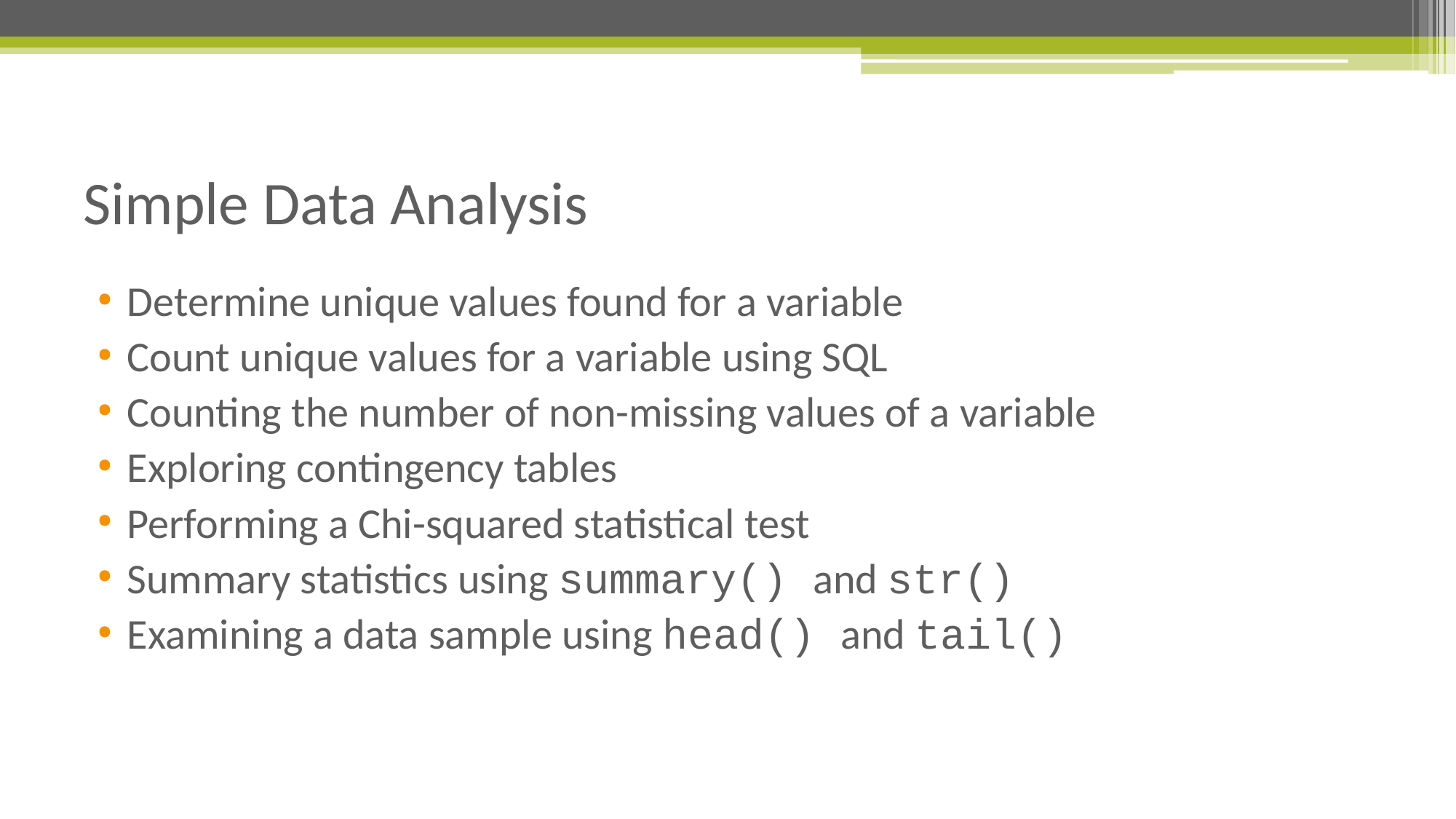

# Simple Data Analysis
Determine unique values found for a variable
Count unique values for a variable using SQL
Counting the number of non-missing values of a variable
Exploring contingency tables
Performing a Chi-squared statistical test
Summary statistics using summary() and str()
Examining a data sample using head() and tail()